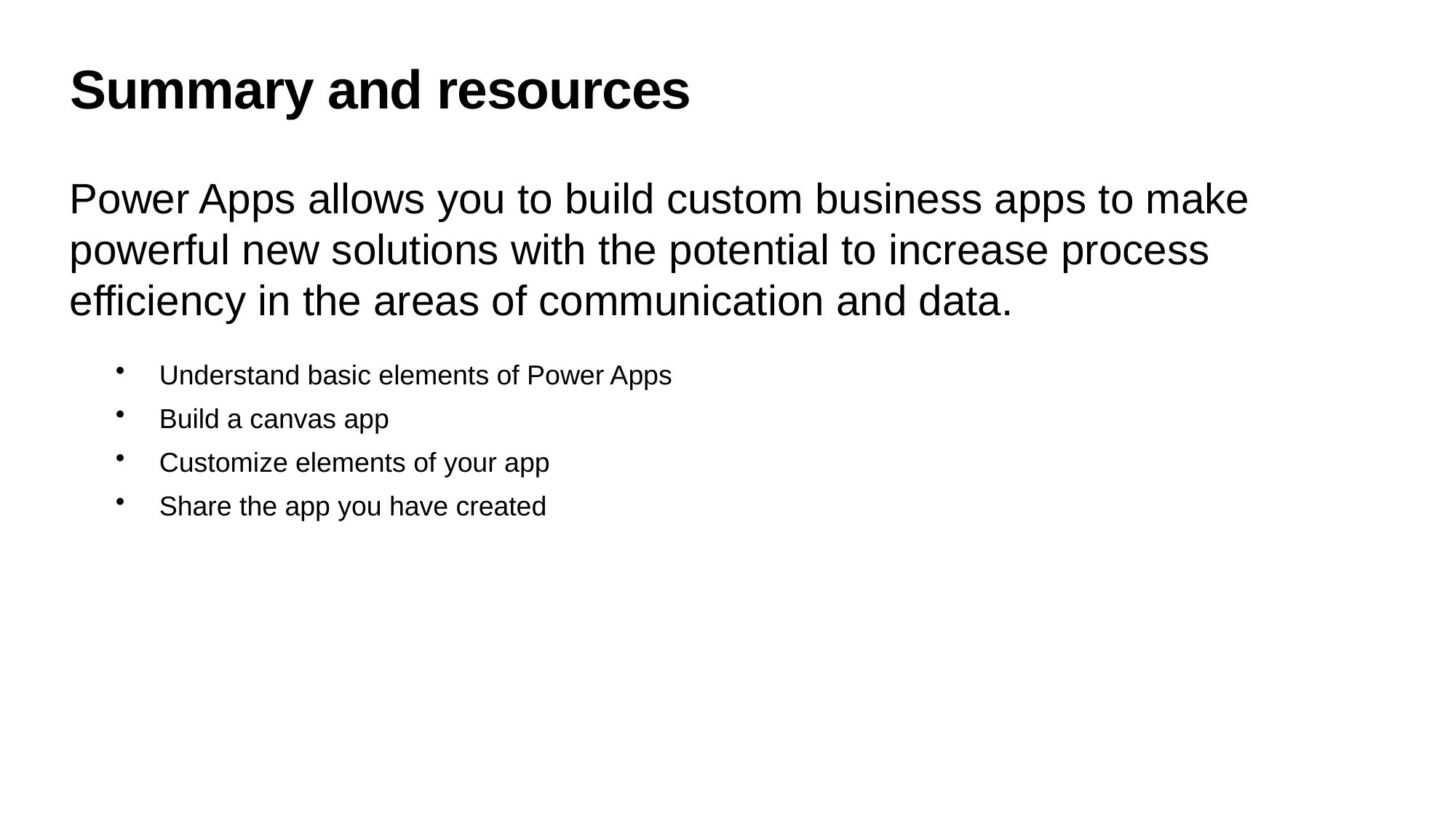

# Summary and resources
Power Apps allows you to build custom business apps to make powerful new solutions with the potential to increase process efficiency in the areas of communication and data.
Understand basic elements of Power Apps
Build a canvas app
Customize elements of your app
Share the app you have created